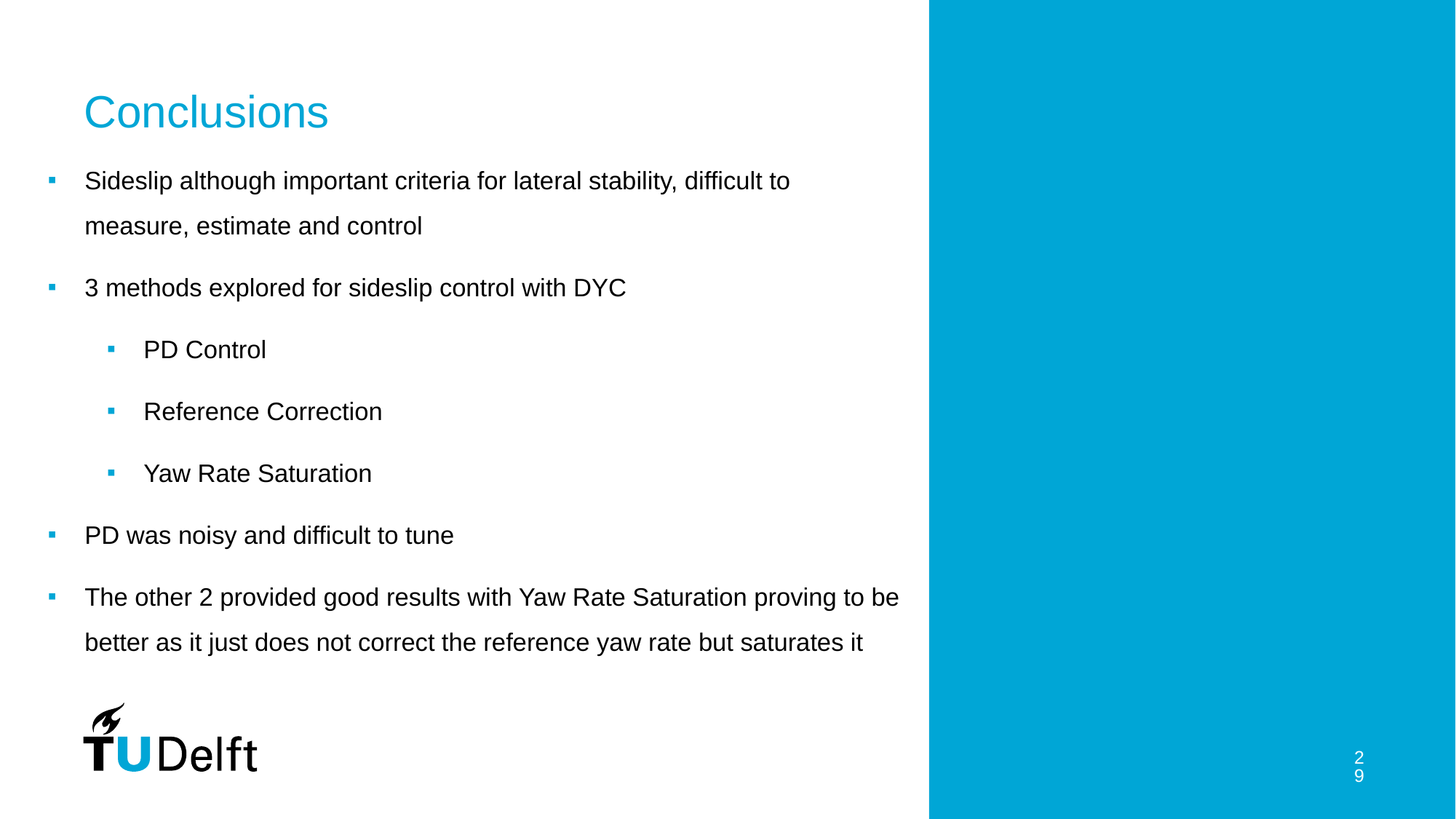

# Conclusions
Sideslip although important criteria for lateral stability, difficult to measure, estimate and control
3 methods explored for sideslip control with DYC
PD Control
Reference Correction
Yaw Rate Saturation
PD was noisy and difficult to tune
The other 2 provided good results with Yaw Rate Saturation proving to be better as it just does not correct the reference yaw rate but saturates it

29